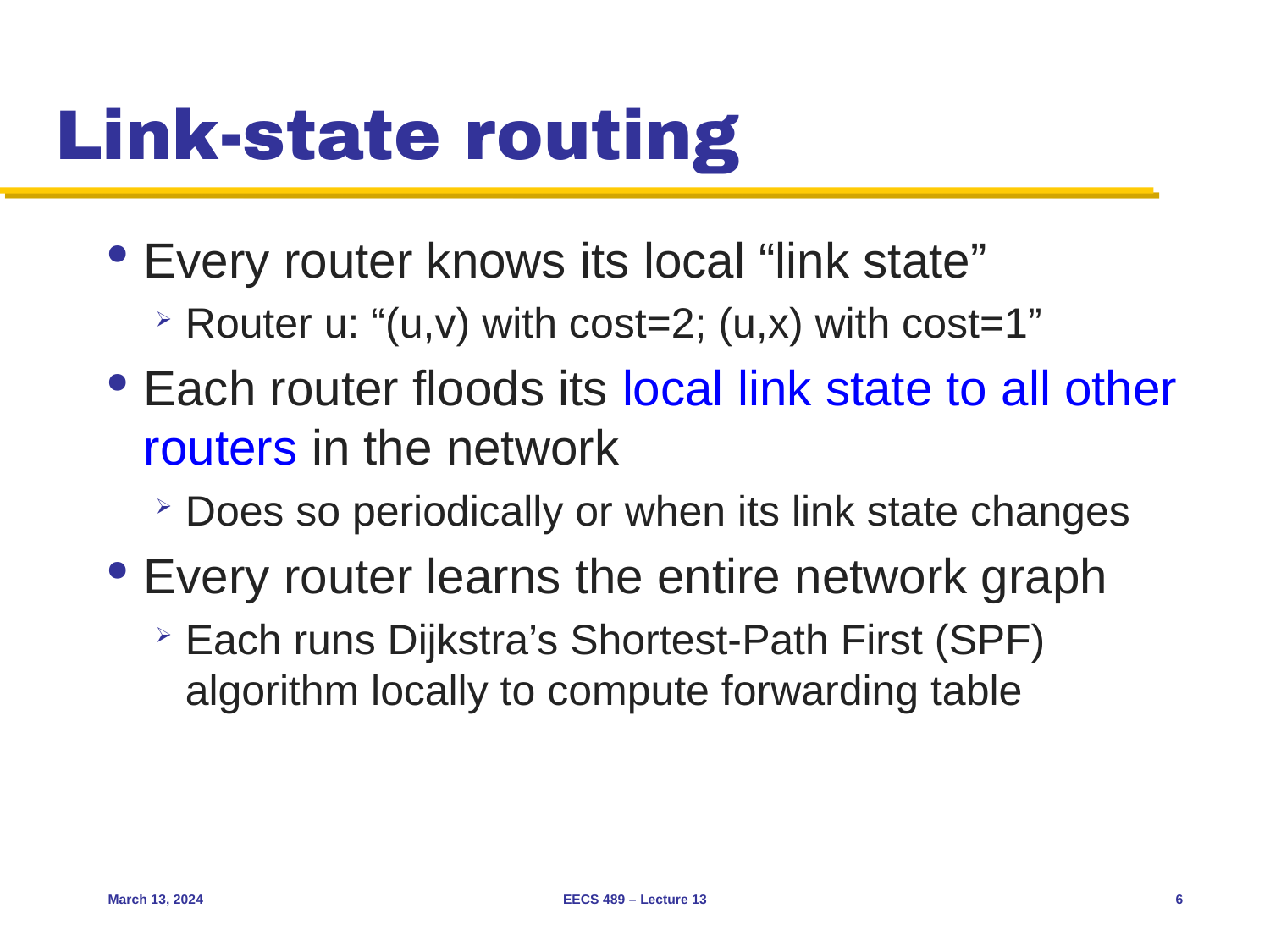

# Link-state routing
Every router knows its local “link state”
Router u: “(u,v) with cost=2; (u,x) with cost=1”
Each router floods its local link state to all other routers in the network
Does so periodically or when its link state changes
Every router learns the entire network graph
Each runs Dijkstra’s Shortest-Path First (SPF) algorithm locally to compute forwarding table
March 13, 2024
EECS 489 – Lecture 13
6